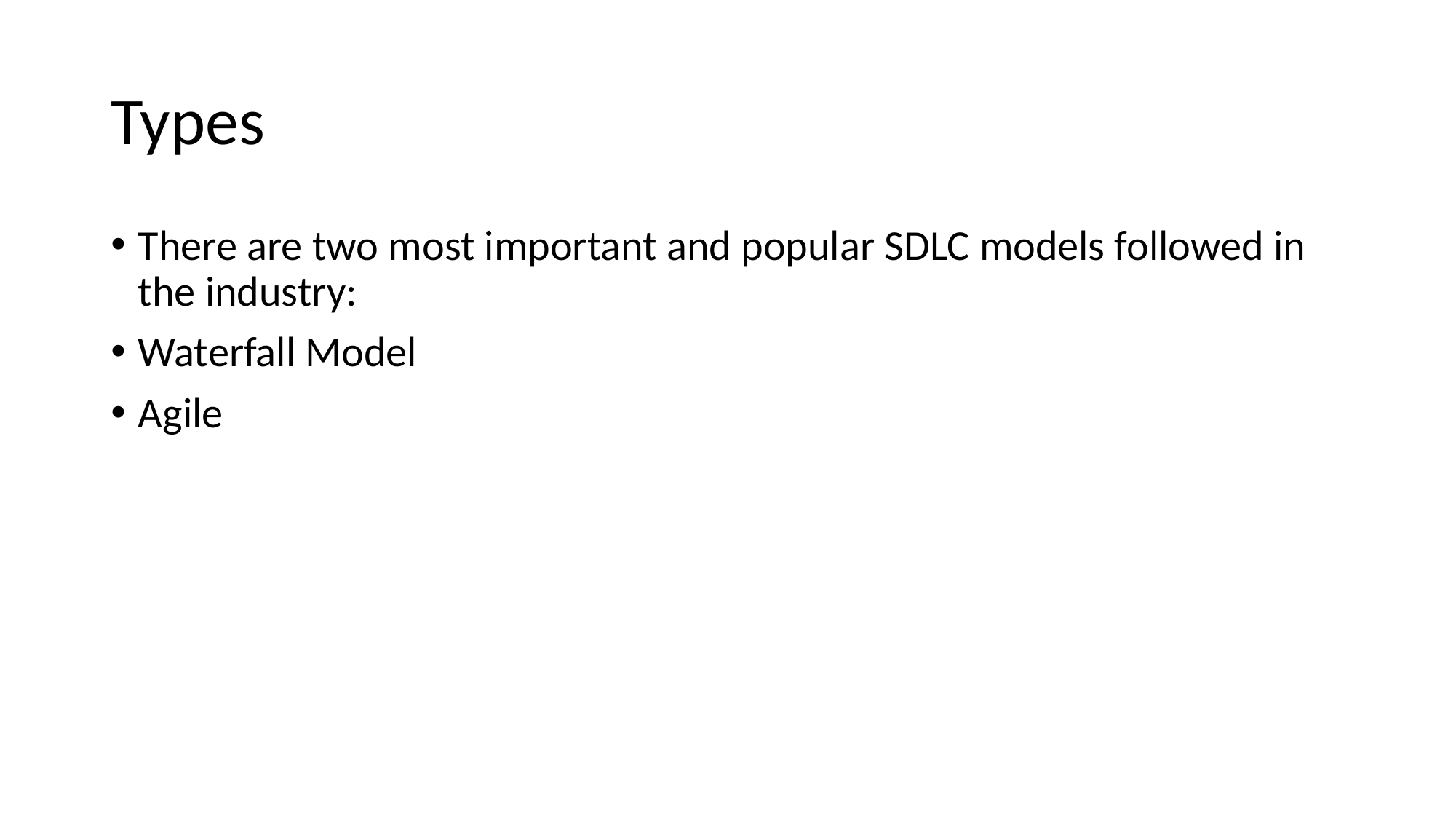

# Types
There are two most important and popular SDLC models followed in the industry:
Waterfall Model
Agile